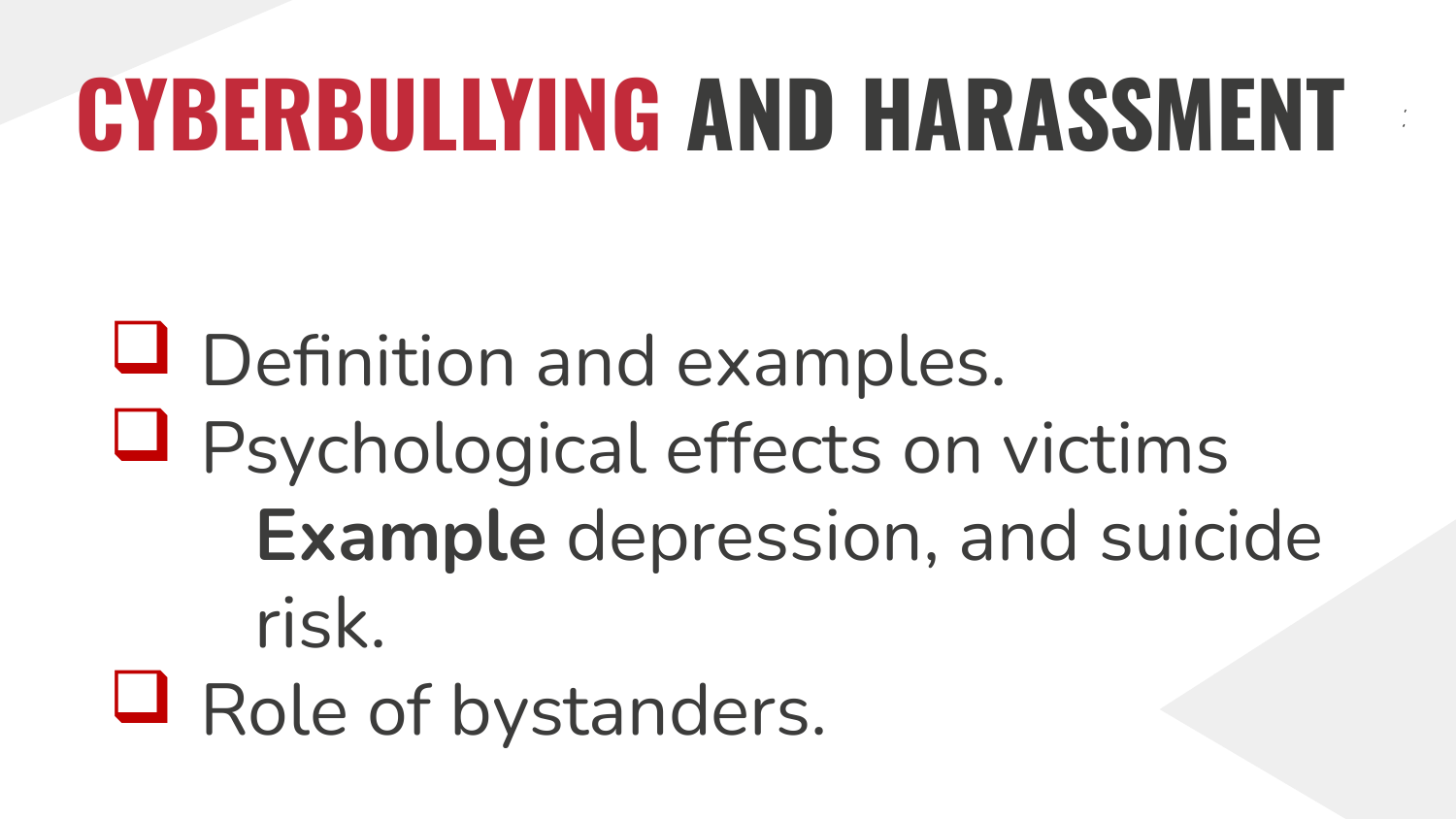

# CYBERBULLYING AND HARASSMENT

Definition and examples.
Psychological effects on victims
	Example depression, and suicide 	risk.
Role of bystanders.